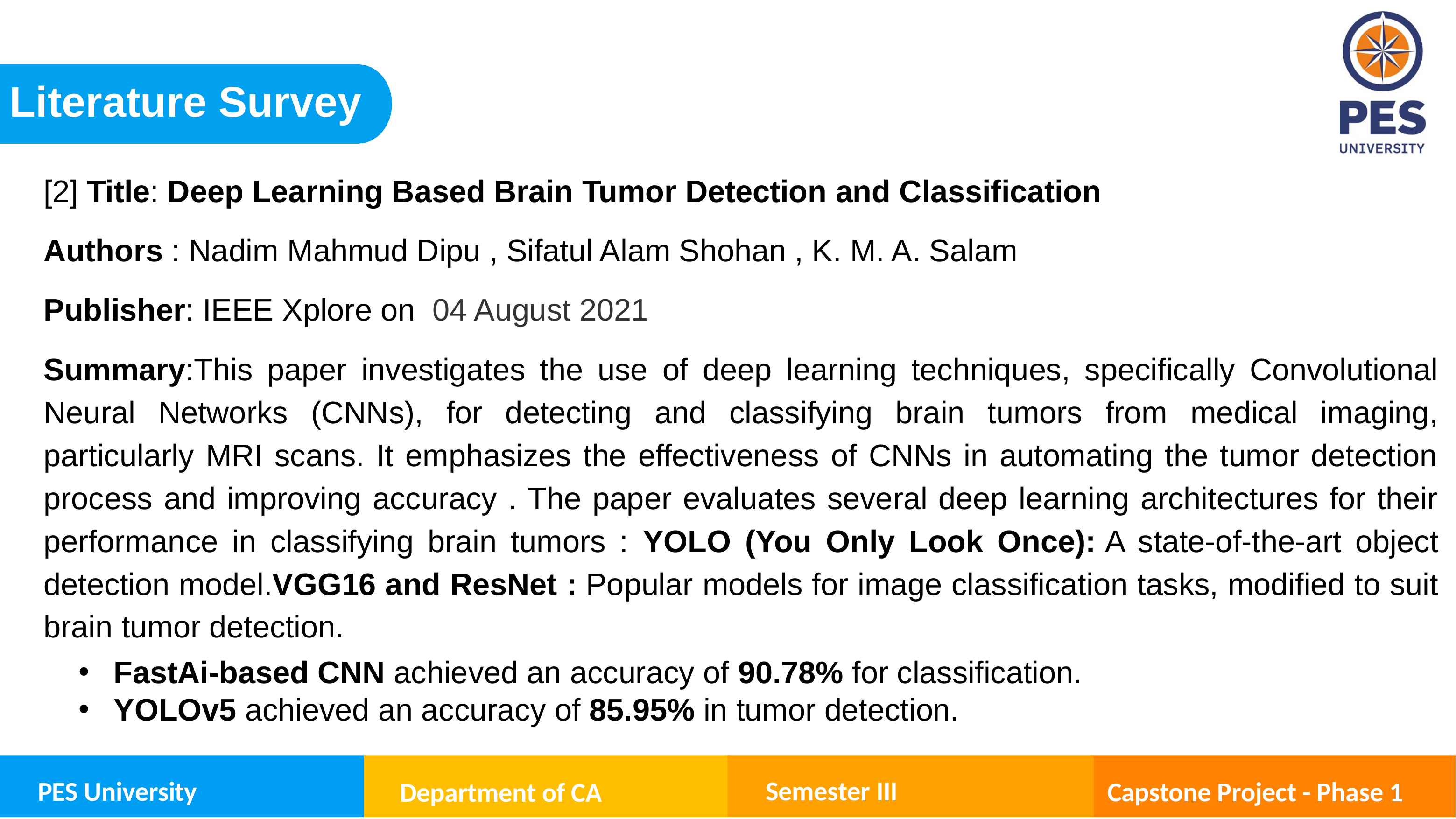

Literature Survey
[2] Title: Deep Learning Based Brain Tumor Detection and Classification
Authors : Nadim Mahmud Dipu , Sifatul Alam Shohan , K. M. A. Salam
Publisher: IEEE Xplore on  04 August 2021
Summary:This paper investigates the use of deep learning techniques, specifically Convolutional Neural Networks (CNNs), for detecting and classifying brain tumors from medical imaging, particularly MRI scans. It emphasizes the effectiveness of CNNs in automating the tumor detection process and improving accuracy . The paper evaluates several deep learning architectures for their performance in classifying brain tumors : YOLO (You Only Look Once): A state-of-the-art object detection model.VGG16 and ResNet : Popular models for image classification tasks, modified to suit brain tumor detection.
FastAi-based CNN achieved an accuracy of 90.78% for classification.
YOLOv5 achieved an accuracy of 85.95% in tumor detection.